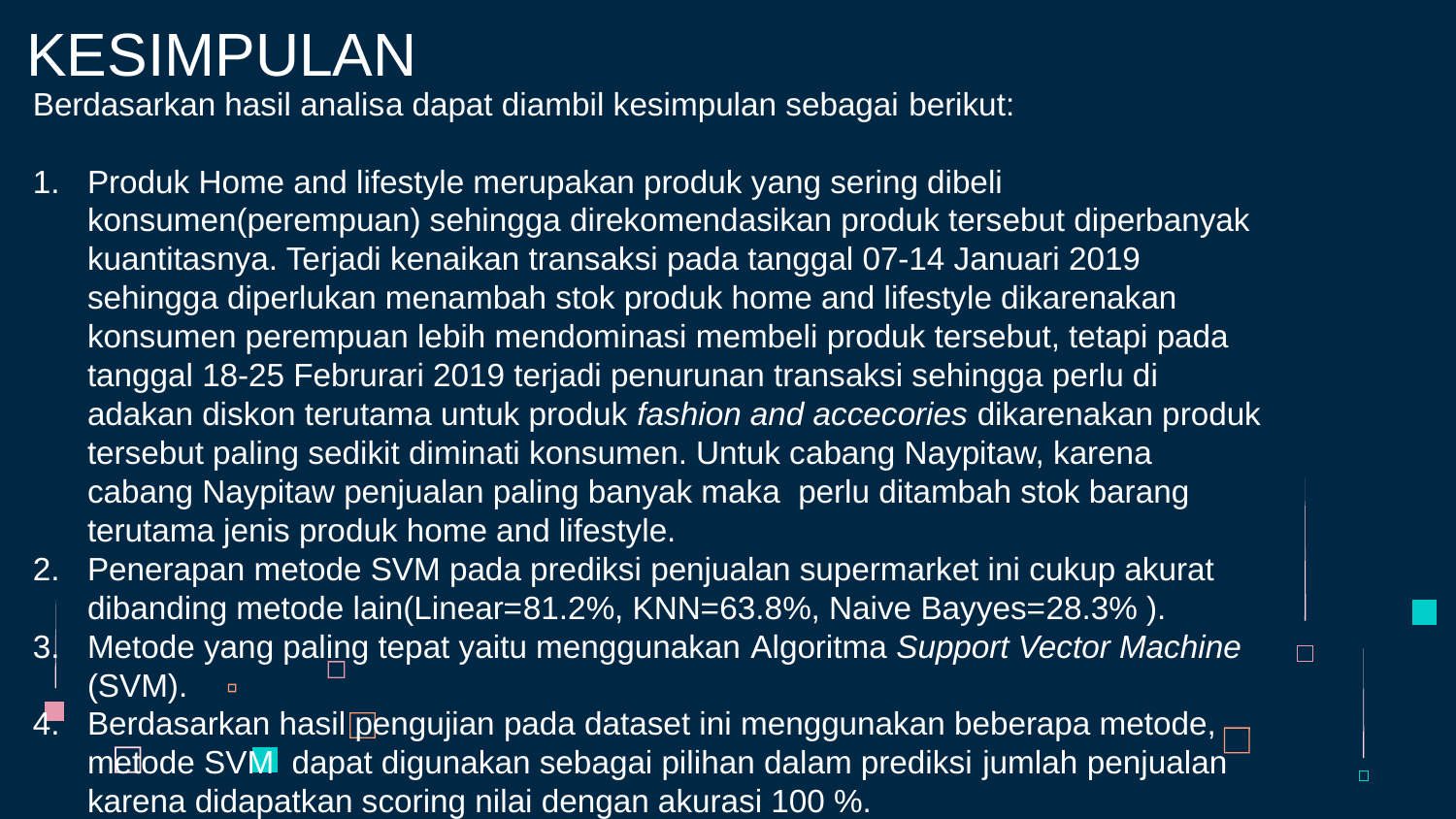

# KESIMPULAN
Berdasarkan hasil analisa dapat diambil kesimpulan sebagai berikut:

Produk Home and lifestyle merupakan produk yang sering dibeli konsumen(perempuan) sehingga direkomendasikan produk tersebut diperbanyak kuantitasnya. Terjadi kenaikan transaksi pada tanggal 07-14 Januari 2019 sehingga diperlukan menambah stok produk home and lifestyle dikarenakan konsumen perempuan lebih mendominasi membeli produk tersebut, tetapi pada tanggal 18-25 Februrari 2019 terjadi penurunan transaksi sehingga perlu di adakan diskon terutama untuk produk fashion and accecories dikarenakan produk tersebut paling sedikit diminati konsumen. Untuk cabang Naypitaw, karena cabang Naypitaw penjualan paling banyak maka  perlu ditambah stok barang terutama jenis produk home and lifestyle.
Penerapan metode SVM pada prediksi penjualan supermarket ini cukup akurat dibanding metode lain(Linear=81.2%, KNN=63.8%, Naive Bayyes=28.3% ).
Metode yang paling tepat yaitu menggunakan Algoritma Support Vector Machine (SVM).
Berdasarkan hasil pengujian pada dataset ini menggunakan beberapa metode, metode SVM  dapat digunakan sebagai pilihan dalam prediksi jumlah penjualan karena didapatkan scoring nilai dengan akurasi 100 %.